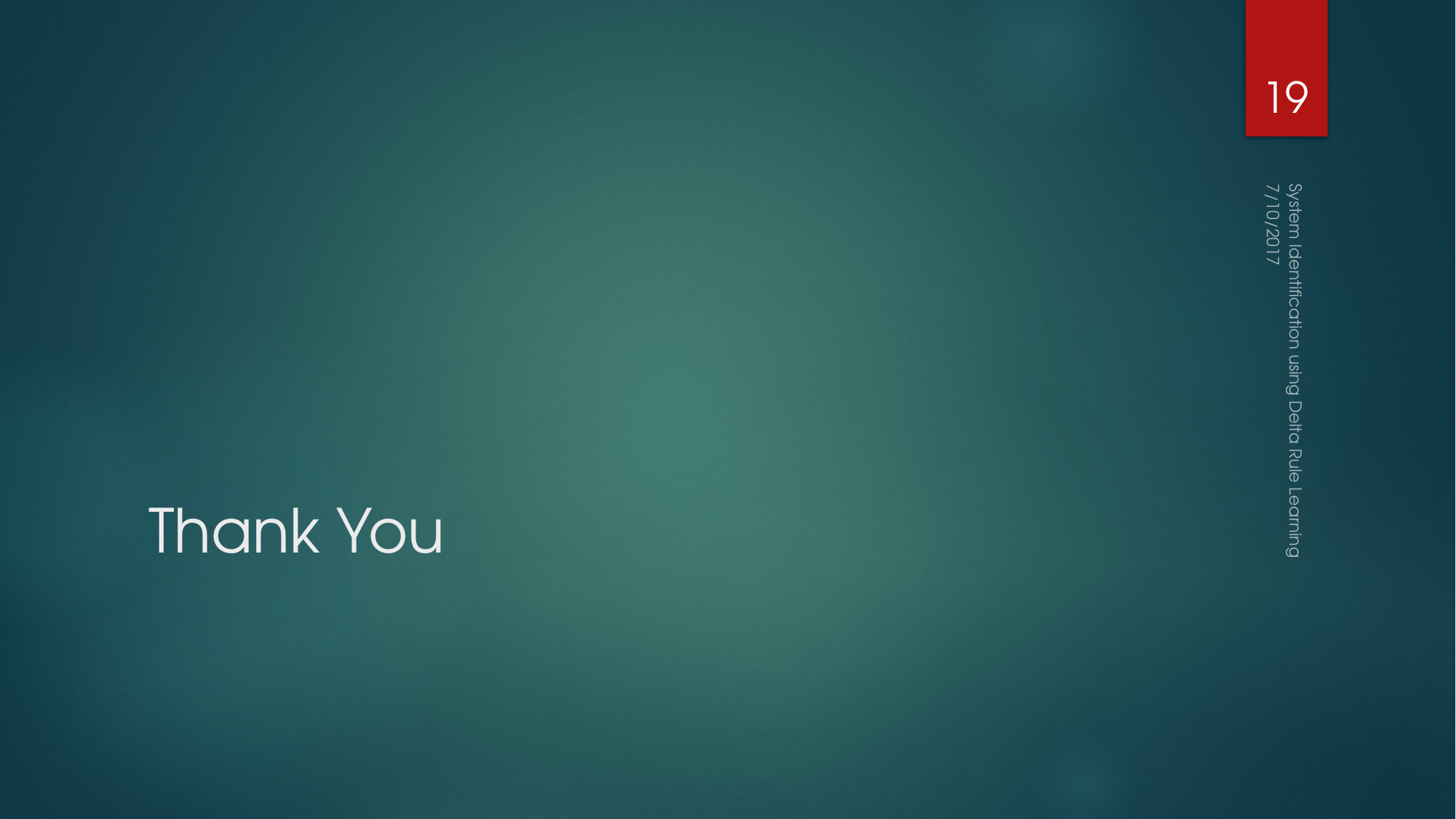

19
7/10/2017
# Thank You
System Identification using Delta Rule Learning